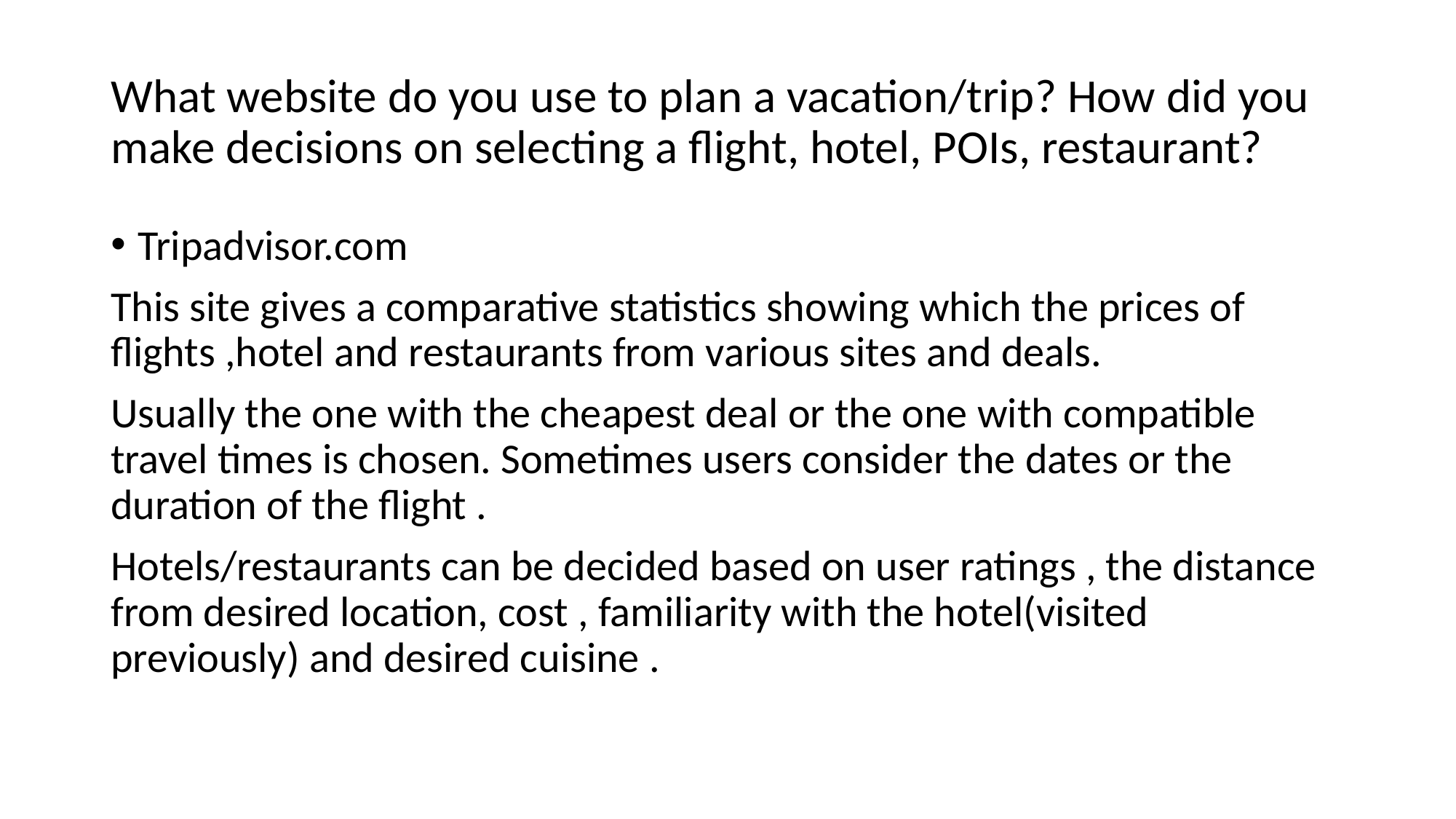

# What website do you use to plan a vacation/trip? How did you make decisions on selecting a flight, hotel, POIs, restaurant?
Tripadvisor.com
This site gives a comparative statistics showing which the prices of flights ,hotel and restaurants from various sites and deals.
Usually the one with the cheapest deal or the one with compatible travel times is chosen. Sometimes users consider the dates or the duration of the flight .
Hotels/restaurants can be decided based on user ratings , the distance from desired location, cost , familiarity with the hotel(visited previously) and desired cuisine .